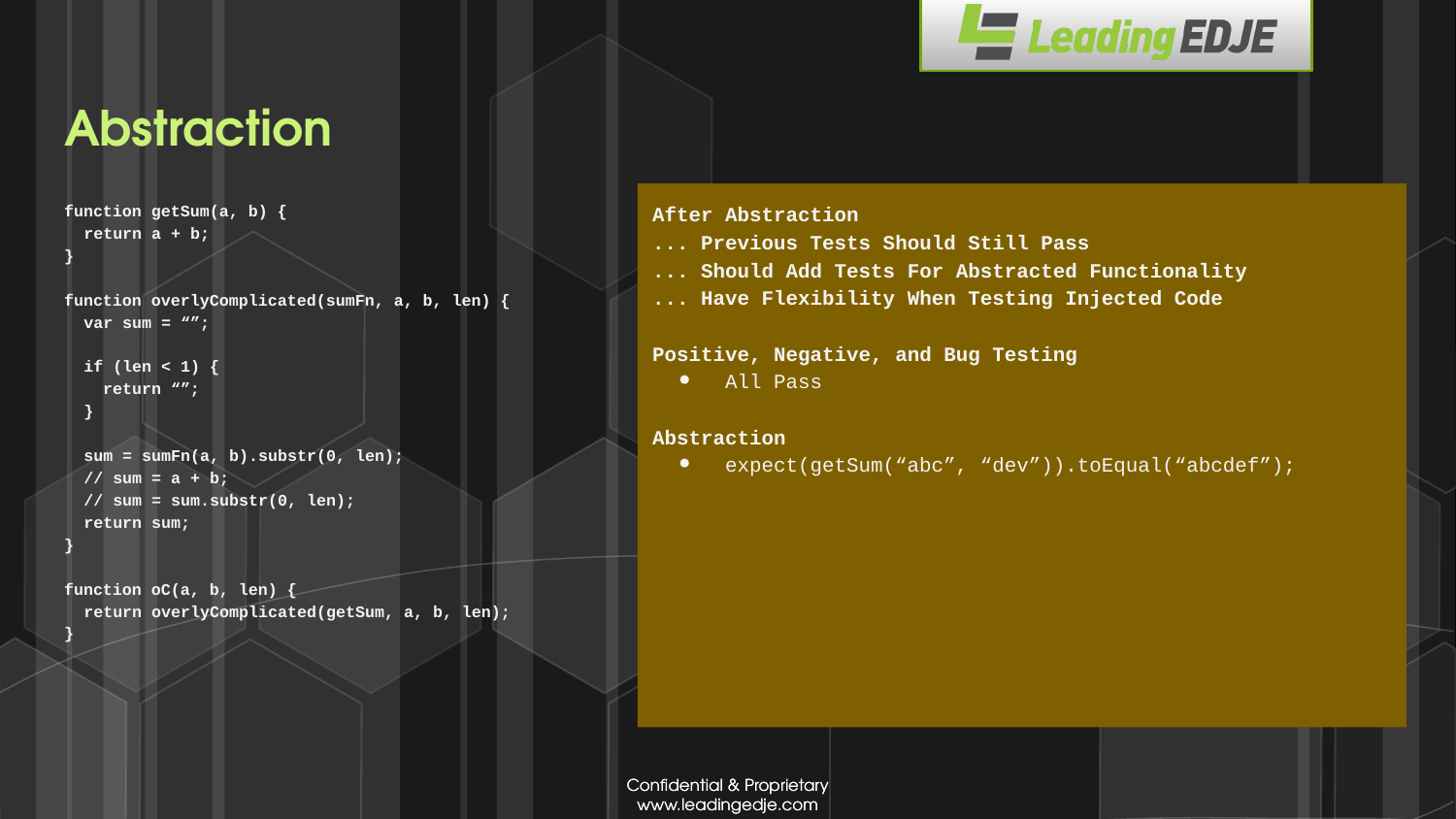

# Abstraction
function getSum(a, b) {
  return a + b;
}

function overlyComplicated(sumFn, a, b, len) {
  var sum = “”;

  if (len < 1) {
    return “”;
  }

  sum = sumFn(a, b).substr(0, len);
  // sum = a + b;
  // sum = sum.substr(0, len);
  return sum;
}

function oC(a, b, len) {
  return overlyComplicated(getSum, a, b, len);
}

After Abstraction
... Previous Tests Should Still Pass
... Should Add Tests For Abstracted Functionality
... Have Flexibility When Testing Injected Code

Positive, Negative, and Bug Testing
All Pass

Abstraction
expect(getSum(“abc”, “dev”)).toEqual(“abcdef”);